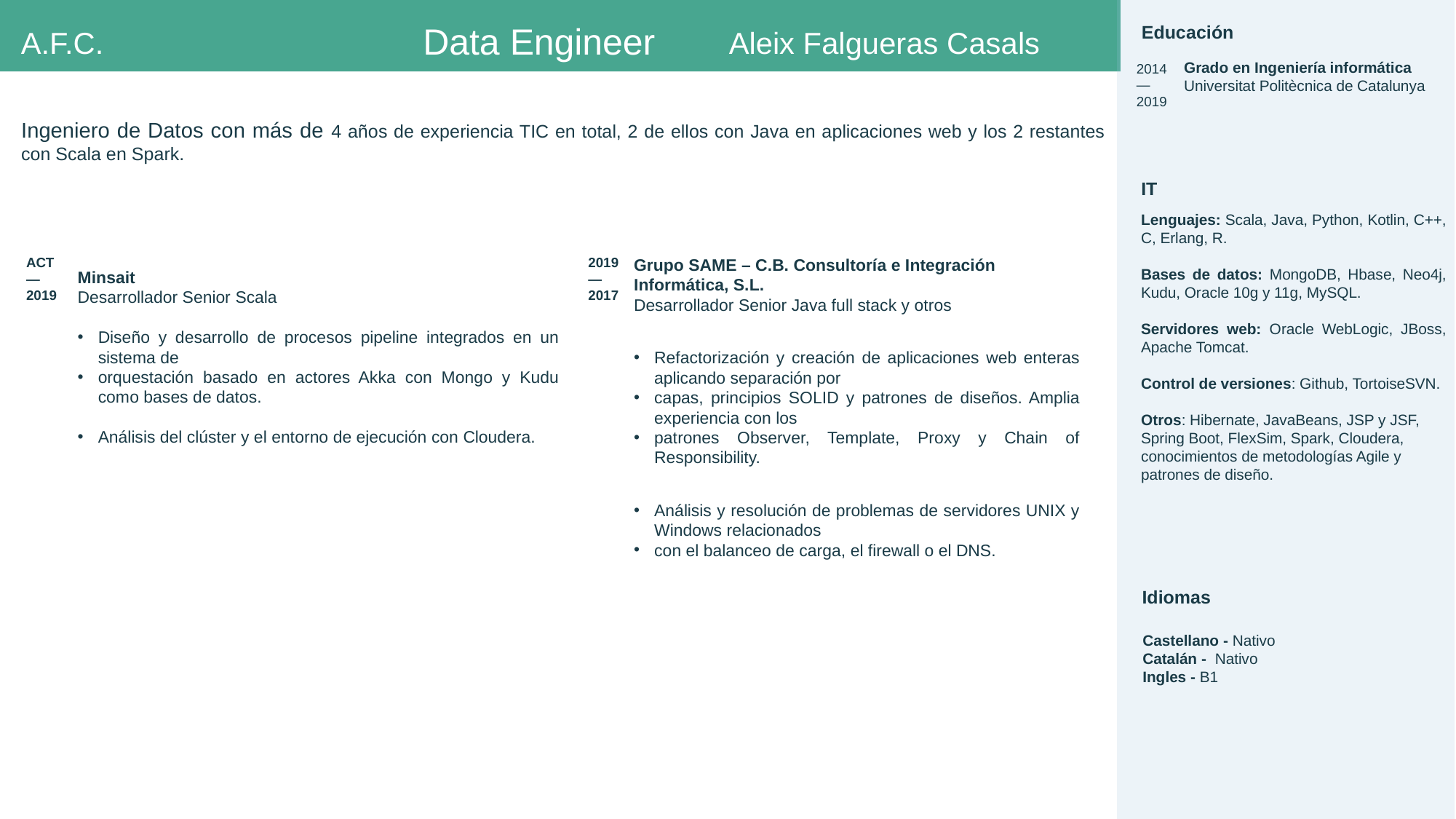

Data Engineer
Educación
A.F.C.
Aleix Falgueras Casals
Grado en Ingeniería informática
Universitat Politècnica de Catalunya
2014
—
2019
Ingeniero de Datos con más de 4 años de experiencia TIC en total, 2 de ellos con Java en aplicaciones web y los 2 restantes con Scala en Spark.
IT
Lenguajes: Scala, Java, Python, Kotlin, C++, C, Erlang, R.

Bases de datos: MongoDB, Hbase, Neo4j, Kudu, Oracle 10g y 11g, MySQL.

Servidores web: Oracle WebLogic, JBoss, Apache Tomcat.

Control de versiones: Github, TortoiseSVN.

Otros: Hibernate, JavaBeans, JSP y JSF, Spring Boot, FlexSim, Spark, Cloudera, conocimientos de metodologías Agile y patrones de diseño.
ACT
—
2019

2019—
2017

Grupo SAME – C.B. Consultoría e Integración
Informática, S.L.
Desarrollador Senior Java full stack y otros

Refactorización y creación de aplicaciones web enteras aplicando separación por
capas, principios SOLID y patrones de diseños. Amplia experiencia con los
patrones Observer, Template, Proxy y Chain of Responsibility.

Análisis y resolución de problemas de servidores UNIX y Windows relacionados
con el balanceo de carga, el firewall o el DNS.
Minsait
Desarrollador Senior Scala

Diseño y desarrollo de procesos pipeline integrados en un sistema de
orquestación basado en actores Akka con Mongo y Kudu como bases de datos.

Análisis del clúster y el entorno de ejecución con Cloudera.
Idiomas
Castellano - Nativo
Catalán -  Nativo
Ingles - B1